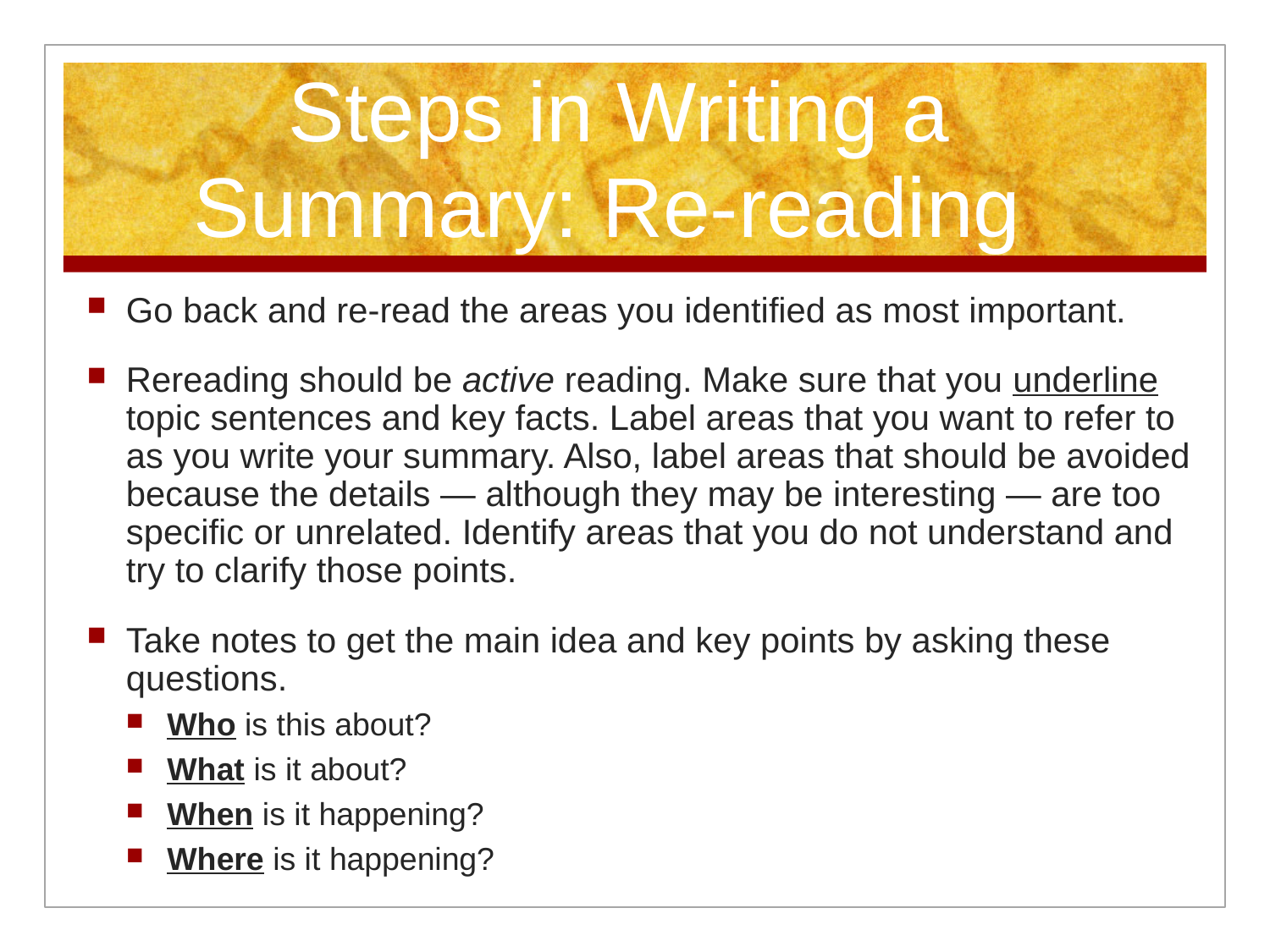

# Steps in Writing a Summary: Re-reading
Go back and re-read the areas you identified as most important.
Rereading should be active reading. Make sure that you underline topic sentences and key facts. Label areas that you want to refer to as you write your summary. Also, label areas that should be avoided because the details — although they may be interesting — are too specific or unrelated. Identify areas that you do not understand and try to clarify those points.
Take notes to get the main idea and key points by asking these questions.
Who is this about?
What is it about?
When is it happening?
Where is it happening?